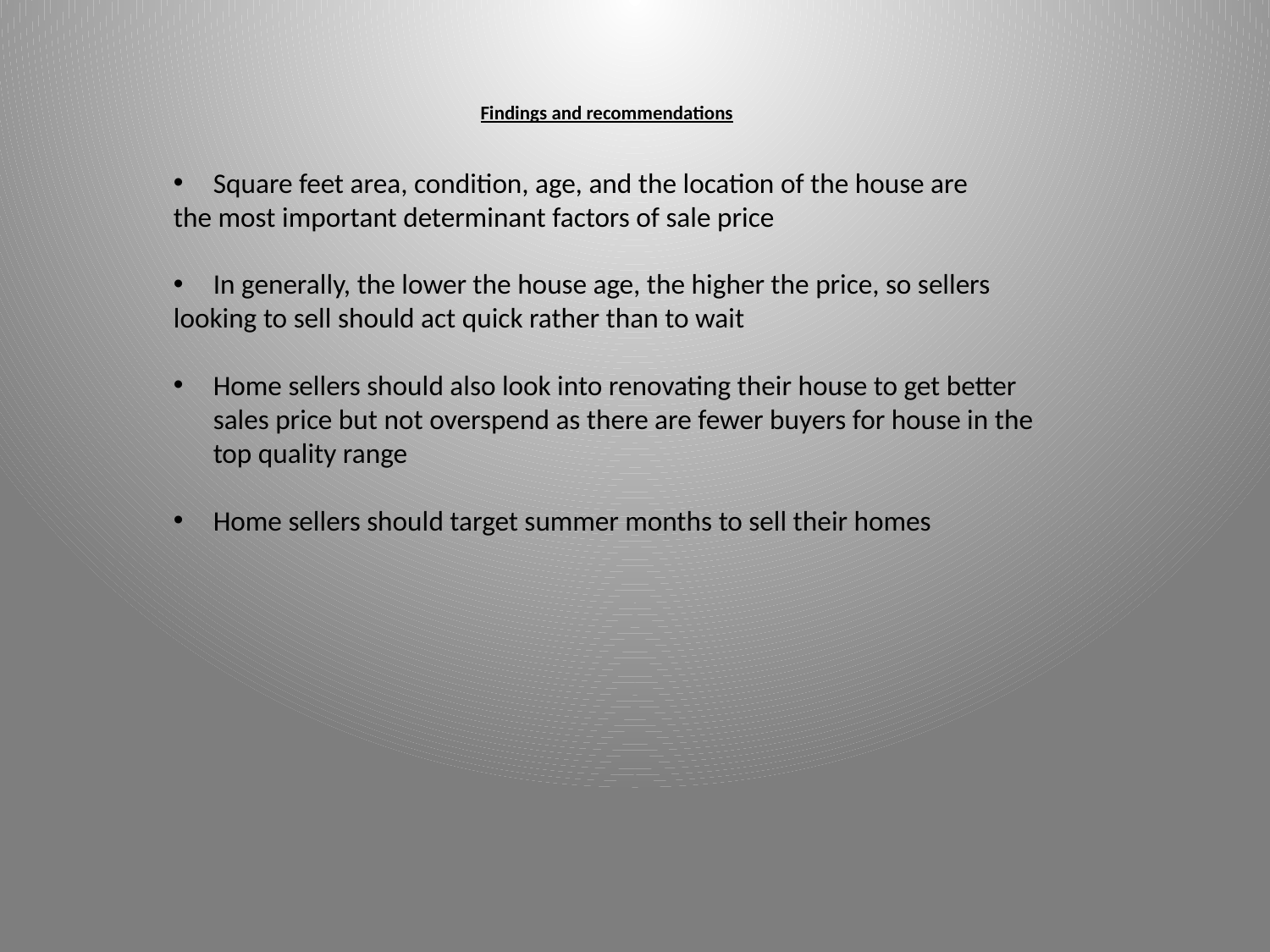

# Findings and recommendations
Square feet area, condition, age, and the location of the house are
the most important determinant factors of sale price

In generally, the lower the house age, the higher the price, so sellers
looking to sell should act quick rather than to wait

Home sellers should also look into renovating their house to get better sales price but not overspend as there are fewer buyers for house in the top quality range

Home sellers should target summer months to sell their homes